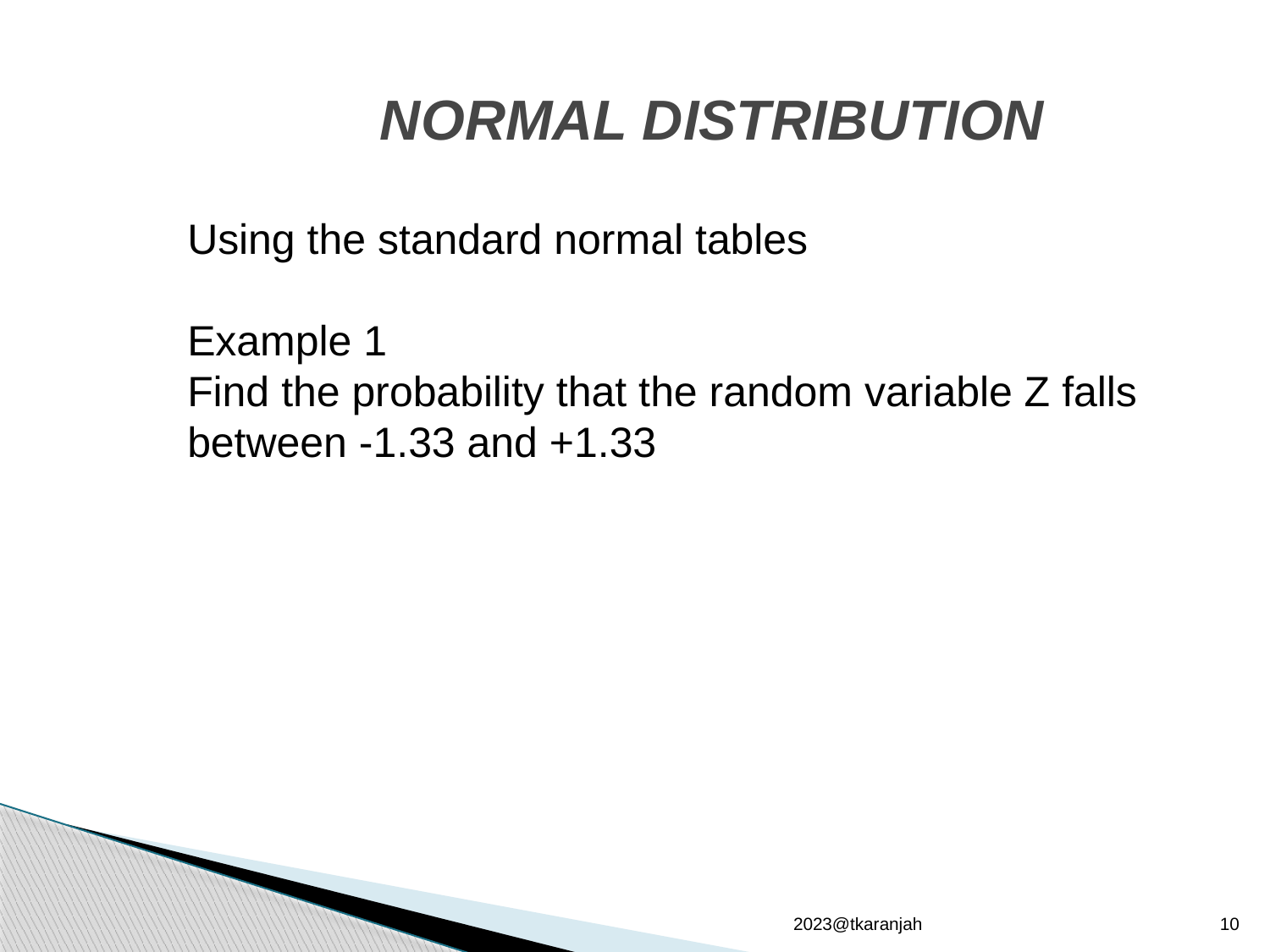

# NORMAL DISTRIBUTION
Using the standard normal tables

Example 1
Find the probability that the random variable Z falls between -1.33 and +1.33
2023@tkaranjah
10